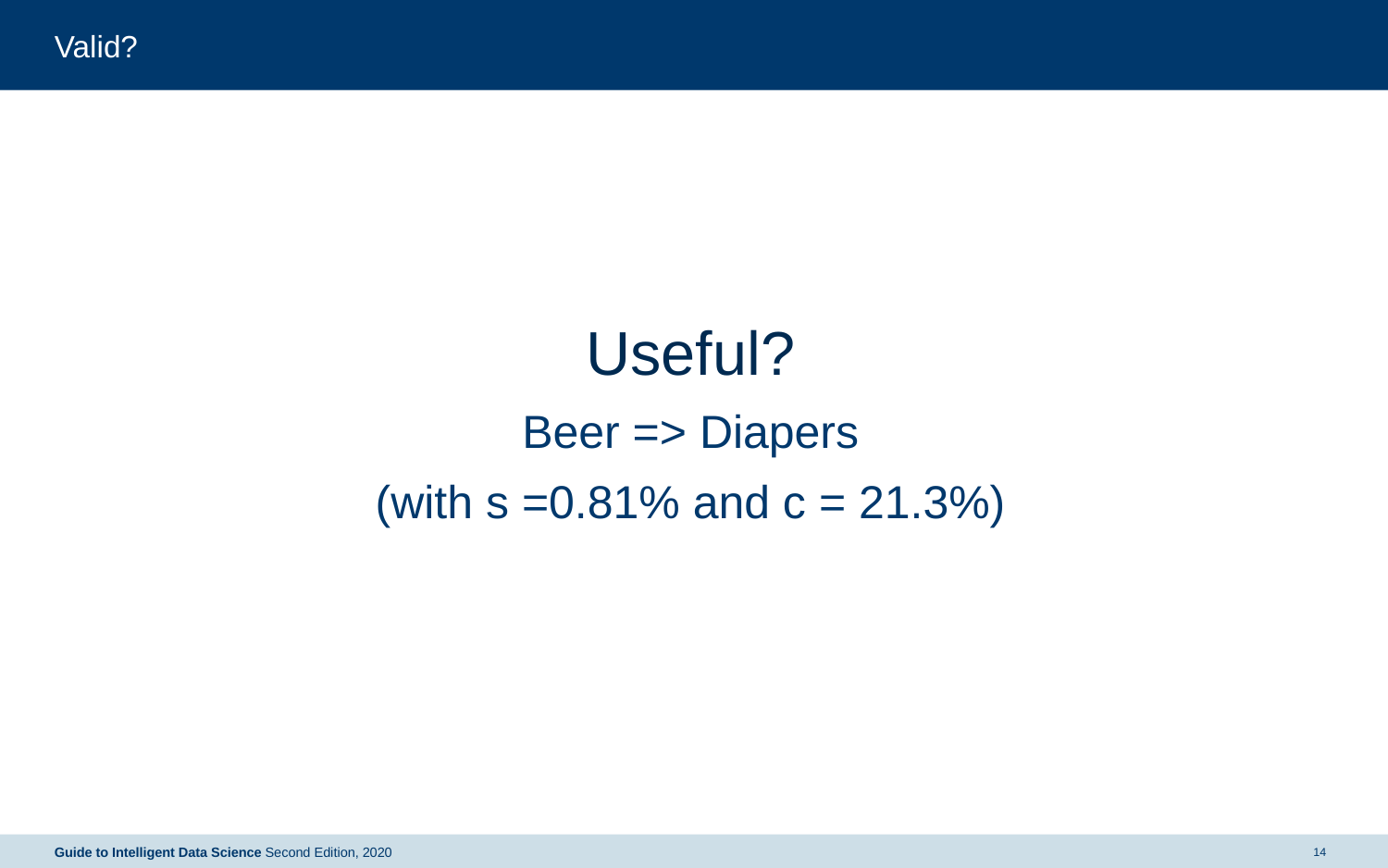

# Valid?

Useful?
Beer => Diapers
(with s =0.81% and c = 21.3%)
Guide to Intelligent Data Science Second Edition, 2020
14